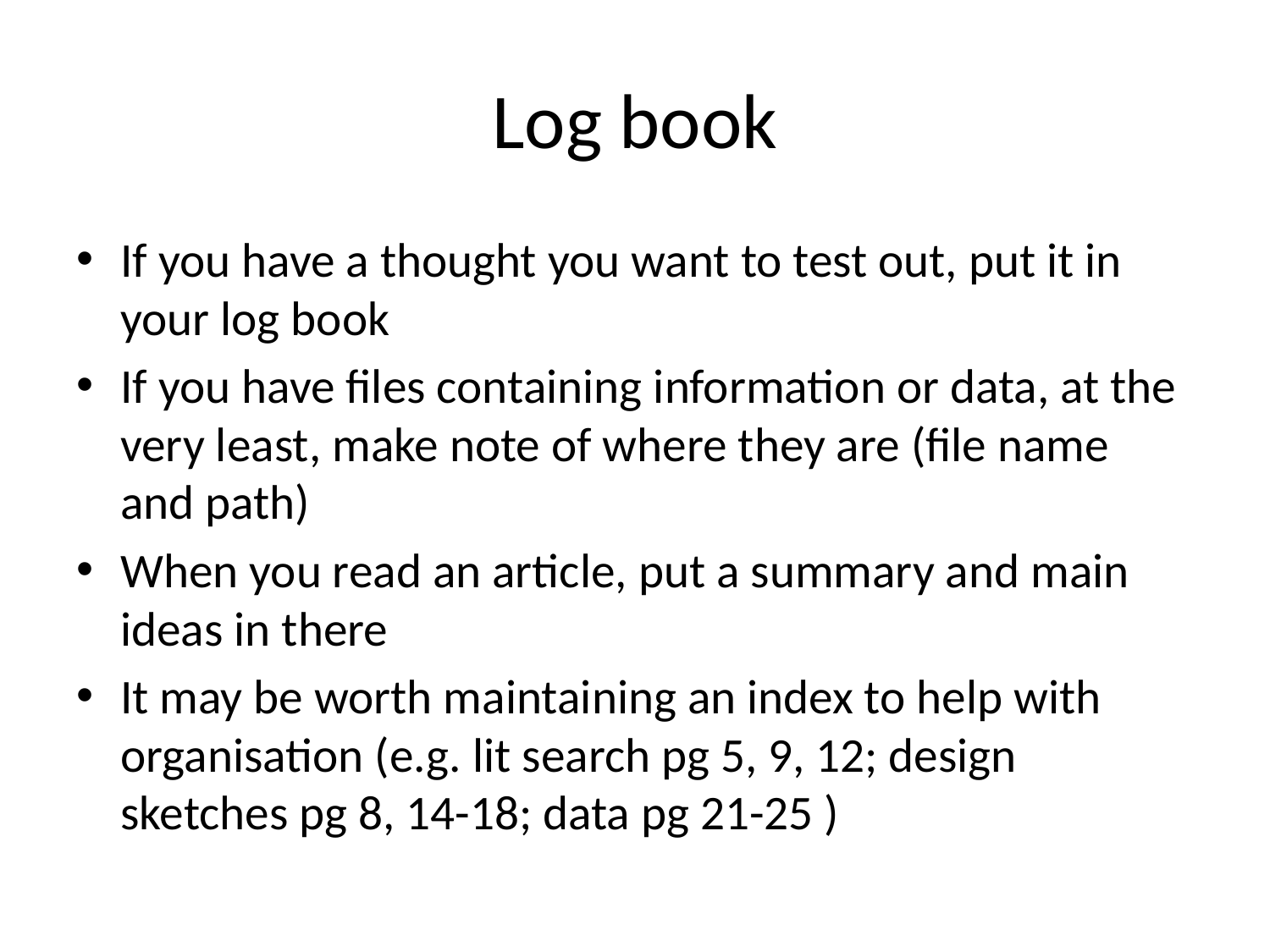

# Log book
If you have a thought you want to test out, put it in your log book
If you have files containing information or data, at the very least, make note of where they are (file name and path)
When you read an article, put a summary and main ideas in there
It may be worth maintaining an index to help with organisation (e.g. lit search pg 5, 9, 12; design sketches pg 8, 14-18; data pg 21-25 )